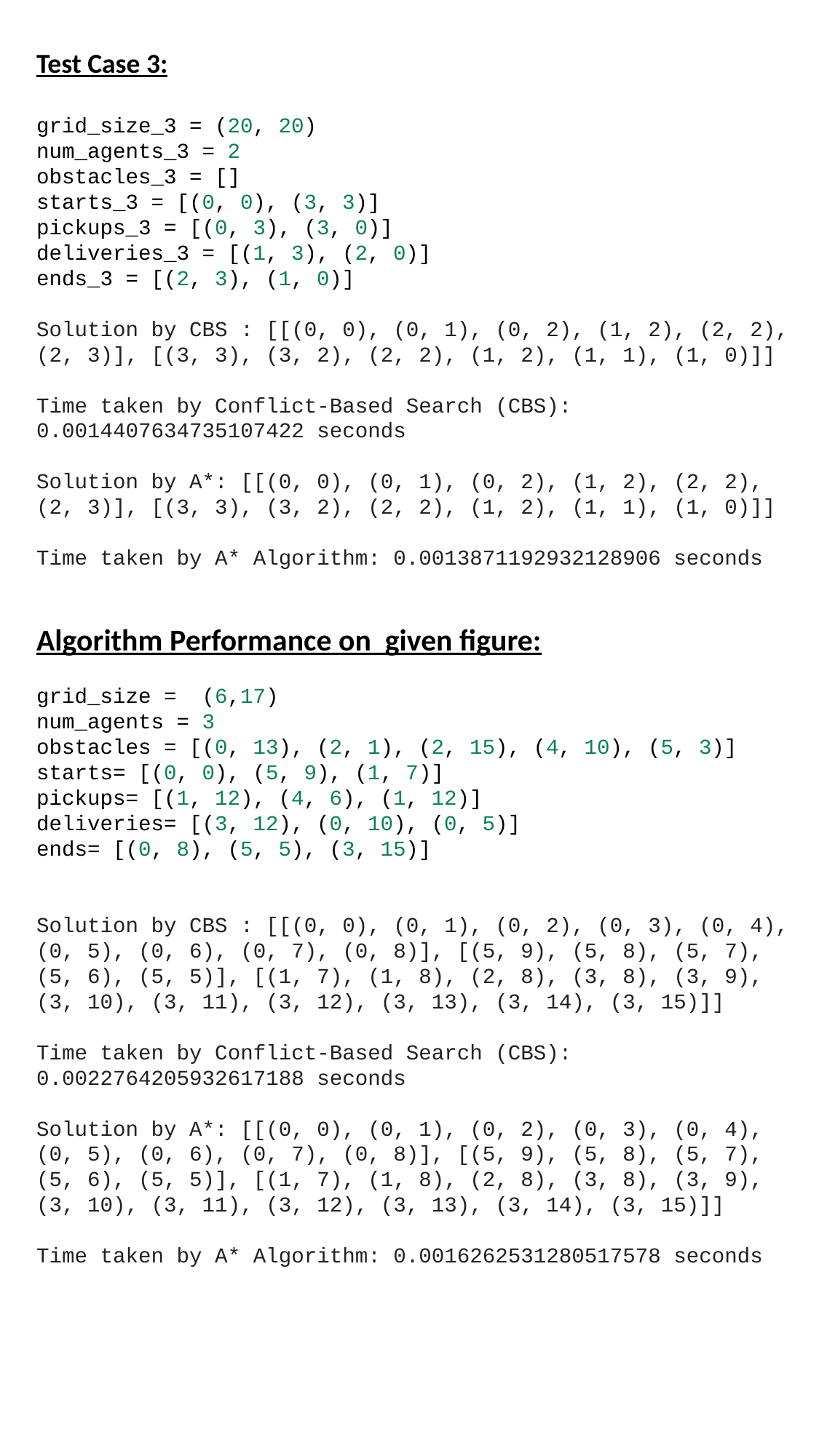

Test Case 3:

grid_size_3 = (20, 20)
num_agents_3 = 2
obstacles_3 = []
starts_3 = [(0, 0), (3, 3)]
pickups_3 = [(0, 3), (3, 0)]
deliveries_3 = [(1, 3), (2, 0)]
ends_3 = [(2, 3), (1, 0)]

Solution by CBS : [[(0, 0), (0, 1), (0, 2), (1, 2), (2, 2), (2, 3)], [(3, 3), (3, 2), (2, 2), (1, 2), (1, 1), (1, 0)]]

Time taken by Conflict-Based Search (CBS): 0.0014407634735107422 seconds

Solution by A*: [[(0, 0), (0, 1), (0, 2), (1, 2), (2, 2), (2, 3)], [(3, 3), (3, 2), (2, 2), (1, 2), (1, 1), (1, 0)]]

Time taken by A* Algorithm: 0.0013871192932128906 seconds

Algorithm Performance on  given figure:

grid_size =  (6,17)
num_agents = 3
obstacles = [(0, 13), (2, 1), (2, 15), (4, 10), (5, 3)]
starts= [(0, 0), (5, 9), (1, 7)]
pickups= [(1, 12), (4, 6), (1, 12)]
deliveries= [(3, 12), (0, 10), (0, 5)]
ends= [(0, 8), (5, 5), (3, 15)]

Solution by CBS : [[(0, 0), (0, 1), (0, 2), (0, 3), (0, 4), (0, 5), (0, 6), (0, 7), (0, 8)], [(5, 9), (5, 8), (5, 7), (5, 6), (5, 5)], [(1, 7), (1, 8), (2, 8), (3, 8), (3, 9), (3, 10), (3, 11), (3, 12), (3, 13), (3, 14), (3, 15)]]

Time taken by Conflict-Based Search (CBS): 0.0022764205932617188 seconds

Solution by A*: [[(0, 0), (0, 1), (0, 2), (0, 3), (0, 4), (0, 5), (0, 6), (0, 7), (0, 8)], [(5, 9), (5, 8), (5, 7), (5, 6), (5, 5)], [(1, 7), (1, 8), (2, 8), (3, 8), (3, 9), (3, 10), (3, 11), (3, 12), (3, 13), (3, 14), (3, 15)]]

Time taken by A* Algorithm: 0.0016262531280517578 seconds